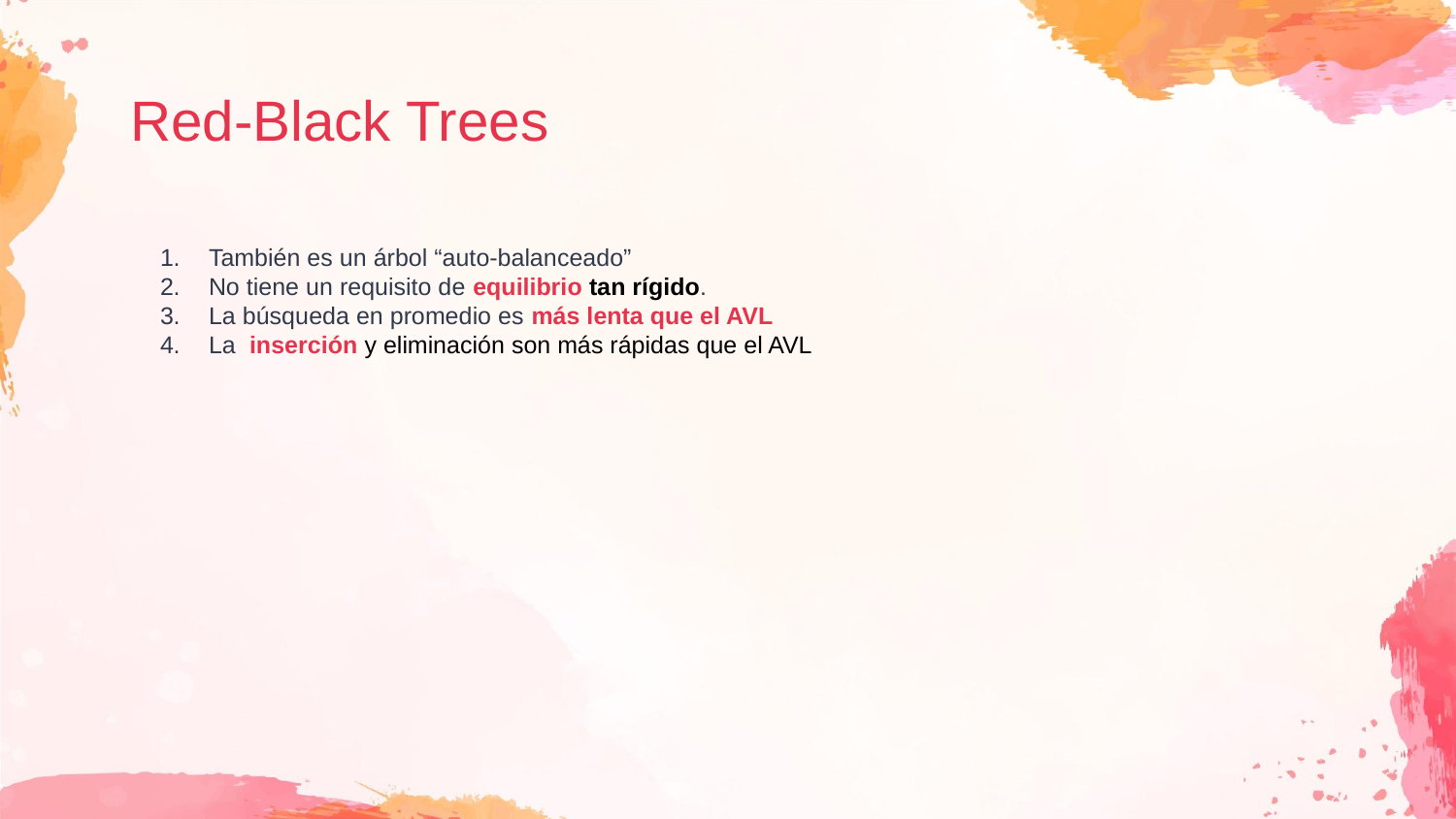

# Red-Black Trees

También es un árbol “auto-balanceado”
No tiene un requisito de equilibrio tan rígido.
La búsqueda en promedio es más lenta que el AVL
La  inserción y eliminación son más rápidas que el AVL